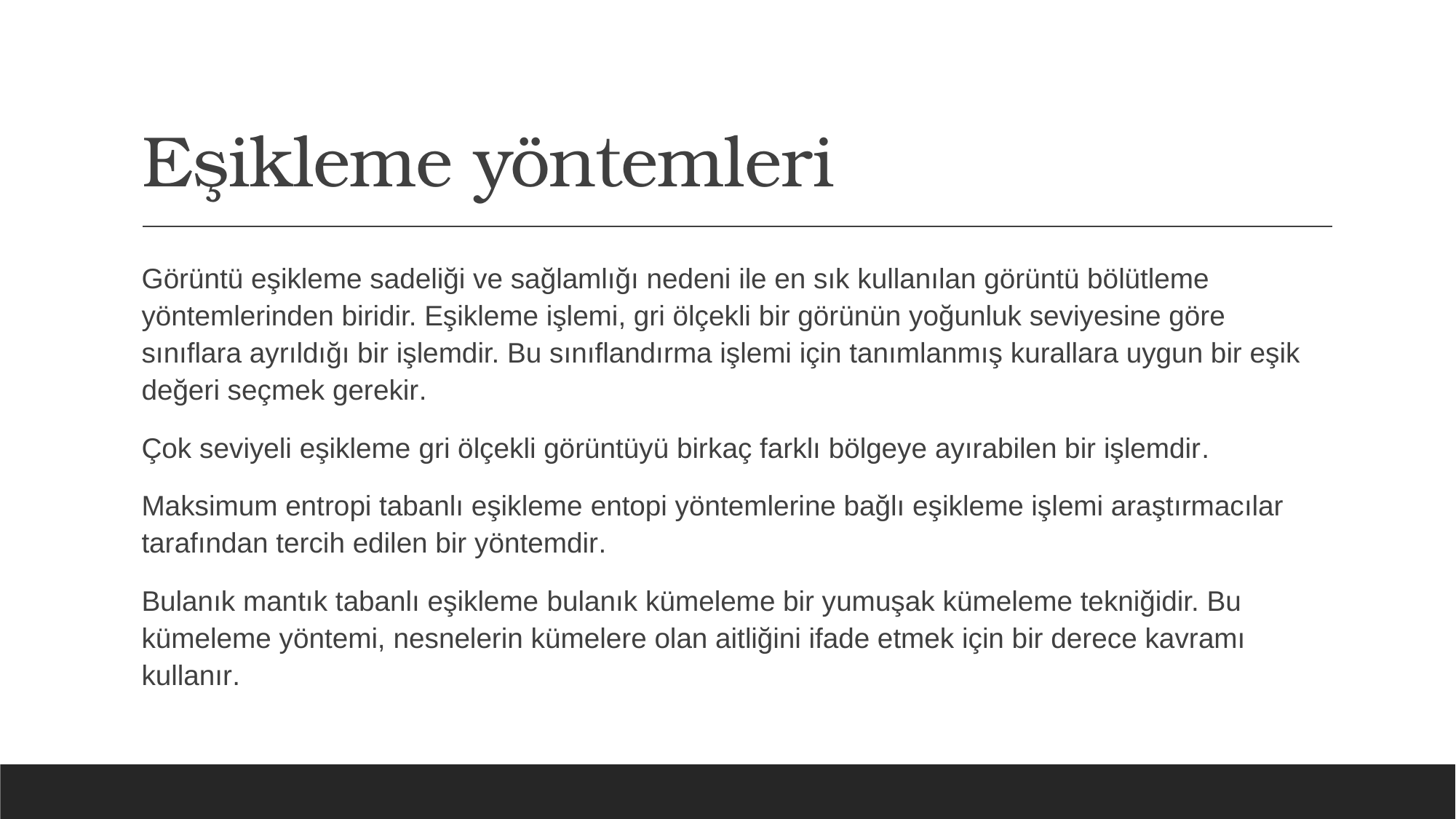

# Eşikleme yöntemleri
Görüntü eşikleme sadeliği ve sağlamlığı nedeni ile en sık kullanılan görüntü bölütleme yöntemlerinden biridir. Eşikleme işlemi, gri ölçekli bir görünün yoğunluk seviyesine göre sınıflara ayrıldığı bir işlemdir. Bu sınıflandırma işlemi için tanımlanmış kurallara uygun bir eşik değeri seçmek gerekir.
Çok seviyeli eşikleme gri ölçekli görüntüyü birkaç farklı bölgeye ayırabilen bir işlemdir.
Maksimum entropi tabanlı eşikleme entopi yöntemlerine bağlı eşikleme işlemi araştırmacılar tarafından tercih edilen bir yöntemdir.
Bulanık mantık tabanlı eşikleme bulanık kümeleme bir yumuşak kümeleme tekniğidir. Bu kümeleme yöntemi, nesnelerin kümelere olan aitliğini ifade etmek için bir derece kavramı kullanır.